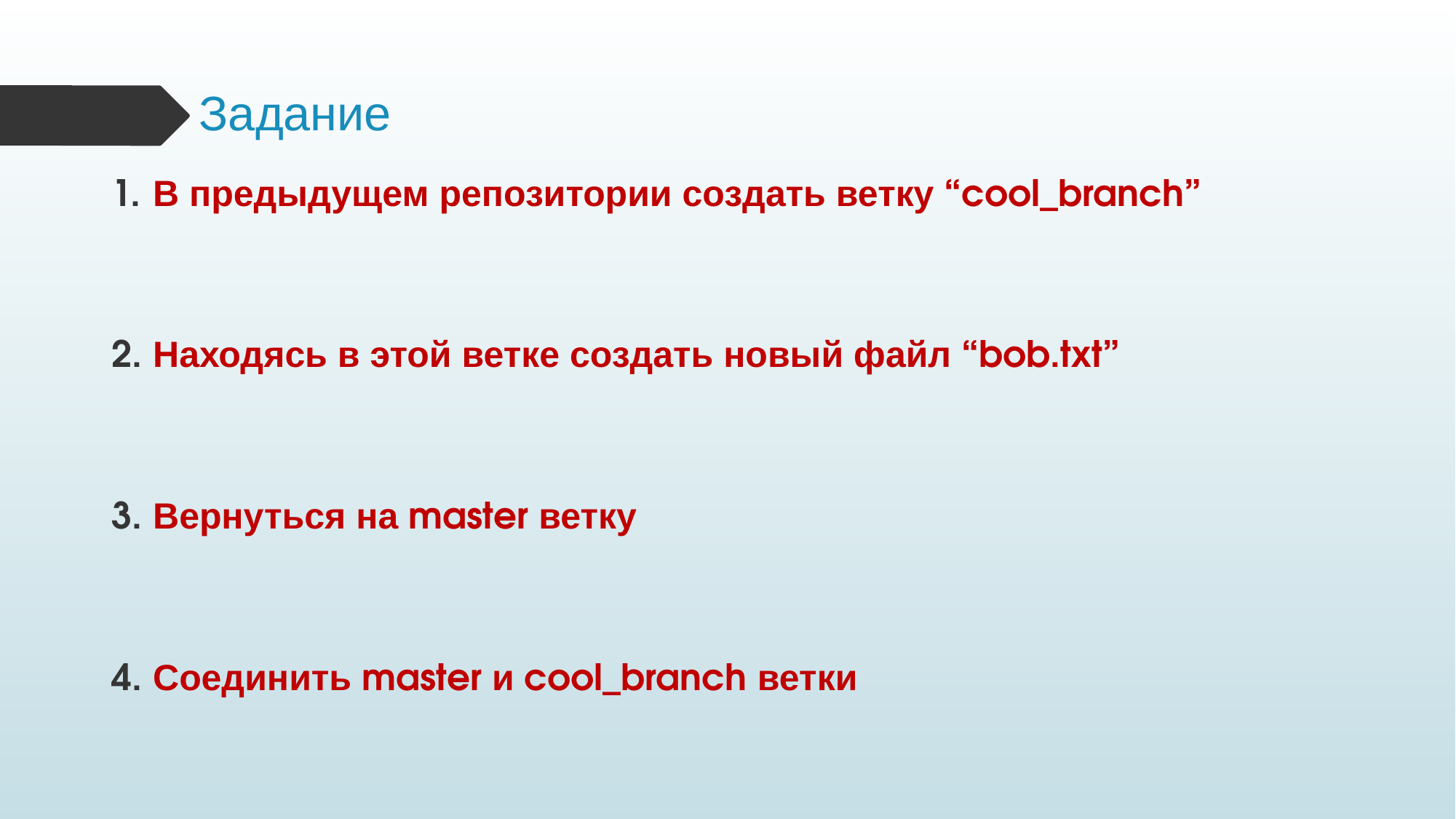

# Задание
В предыдущем репозитории создать ветку “cool_branch”

Находясь в этой ветке создать новый файл “bob.txt”

Вернуться на master ветку

Соединить master и cool_branch ветки